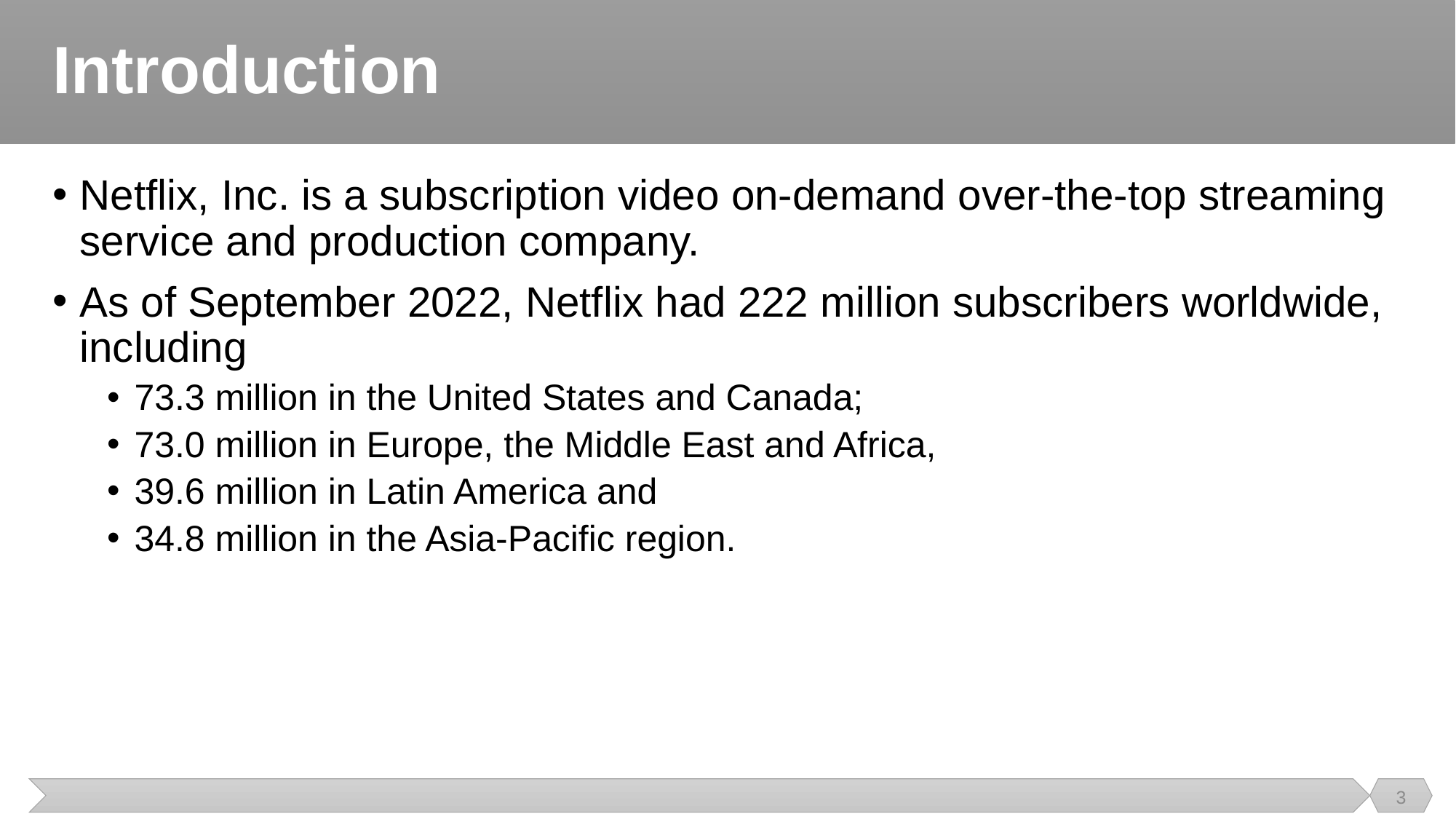

# Introduction
Netflix, Inc. is a subscription video on-demand over-the-top streaming service and production company.
As of September 2022, Netflix had 222 million subscribers worldwide, including
73.3 million in the United States and Canada;
73.0 million in Europe, the Middle East and Africa,
39.6 million in Latin America and
34.8 million in the Asia-Pacific region.
3